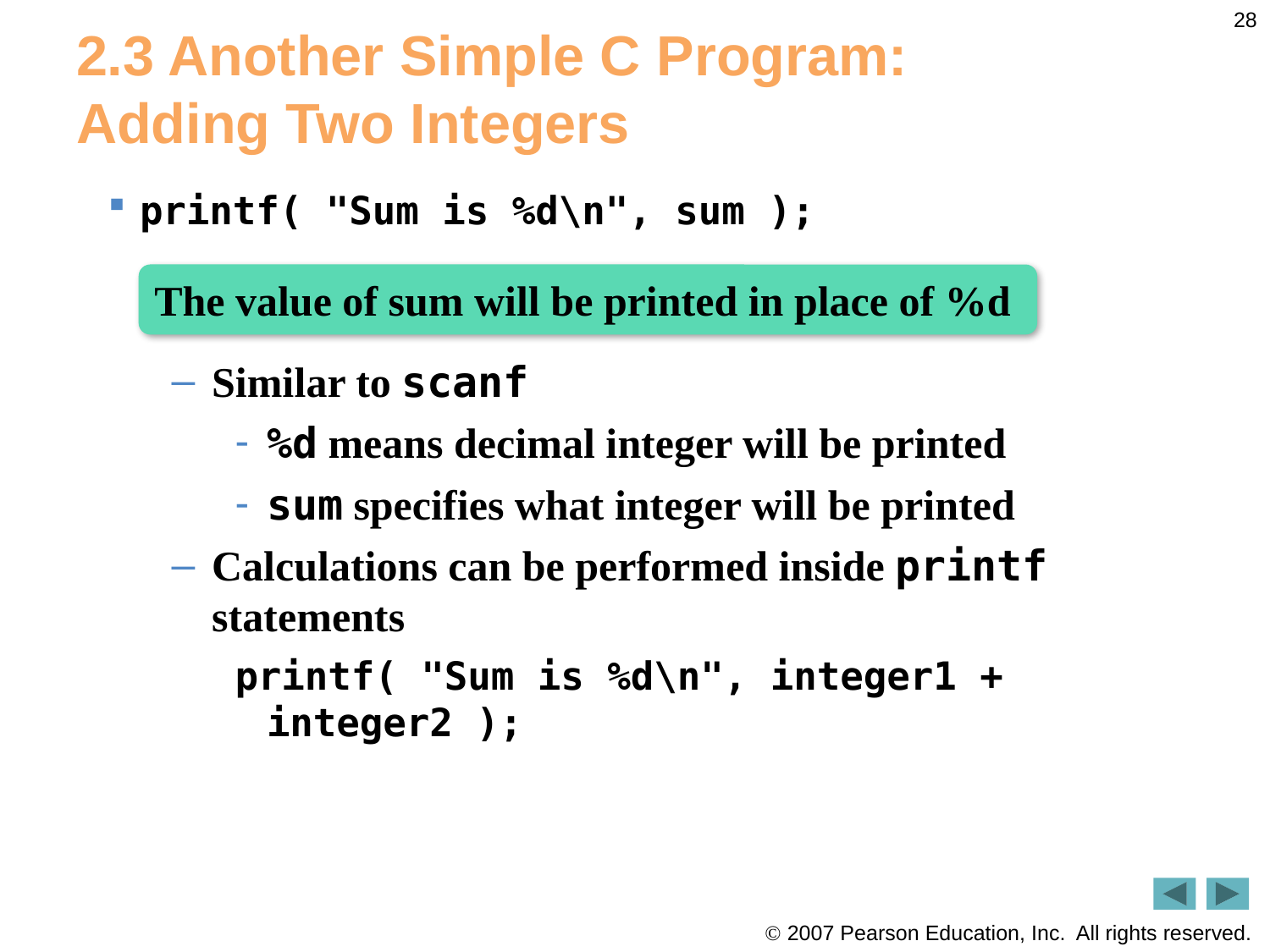

28
# 2.3 Another Simple C Program: Adding Two Integers
printf( "Sum is %d\n", sum );

Similar to scanf
%d means decimal integer will be printed
sum specifies what integer will be printed
Calculations can be performed inside printf statements
printf( "Sum is %d\n", integer1 + integer2 );
The value of sum will be printed in place of %d